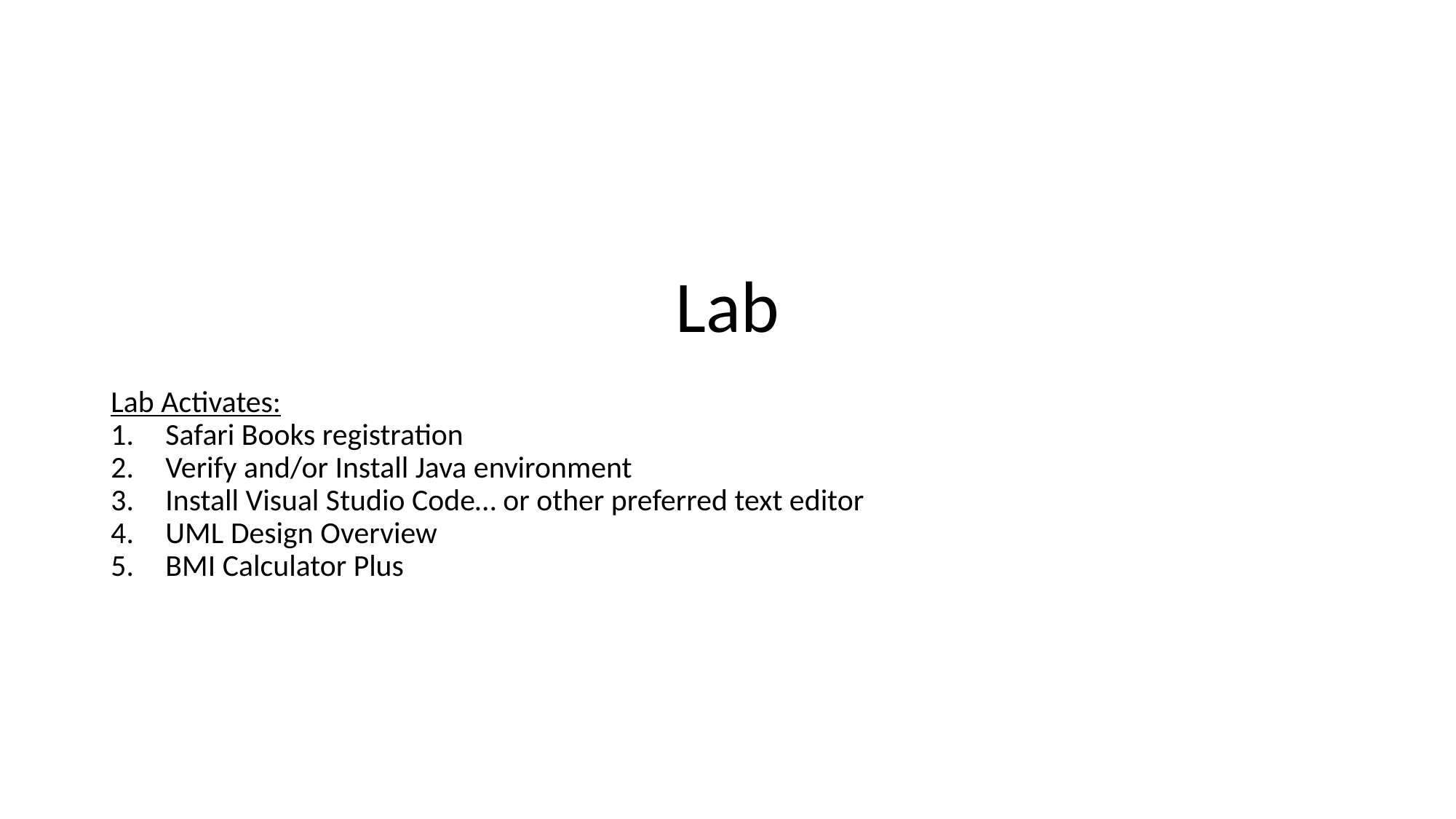

# Lab
Lab Activates:
Safari Books registration
Verify and/or Install Java environment
Install Visual Studio Code… or other preferred text editor
UML Design Overview
BMI Calculator Plus